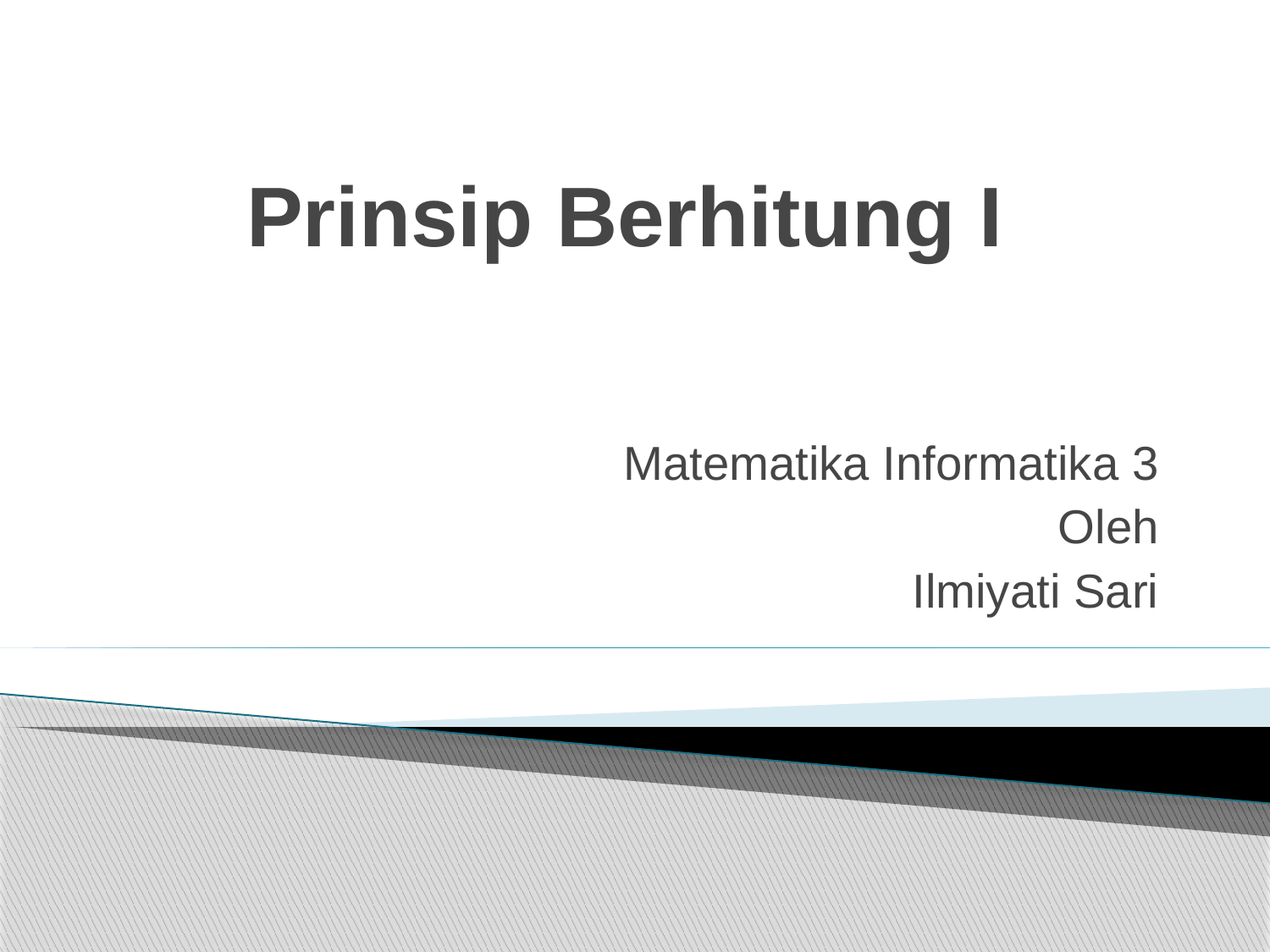

# Prinsip Berhitung I
Matematika Informatika 3
Oleh
Ilmiyati Sari